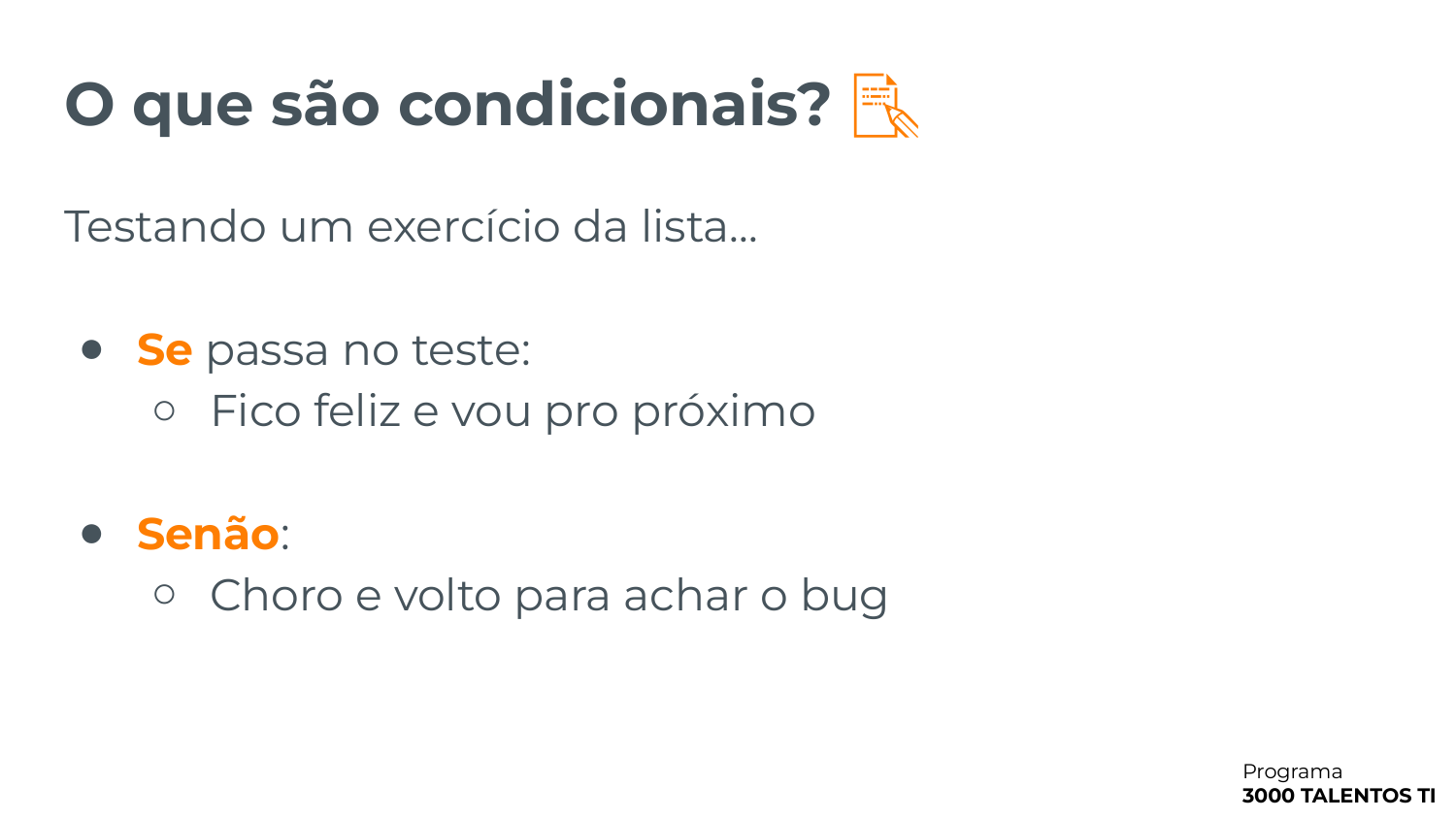

# O que são condicionais? 📝
Testando um exercício da lista...

Se passa no teste:
Fico feliz e vou pro próximo
Senão:
Choro e volto para achar o bug